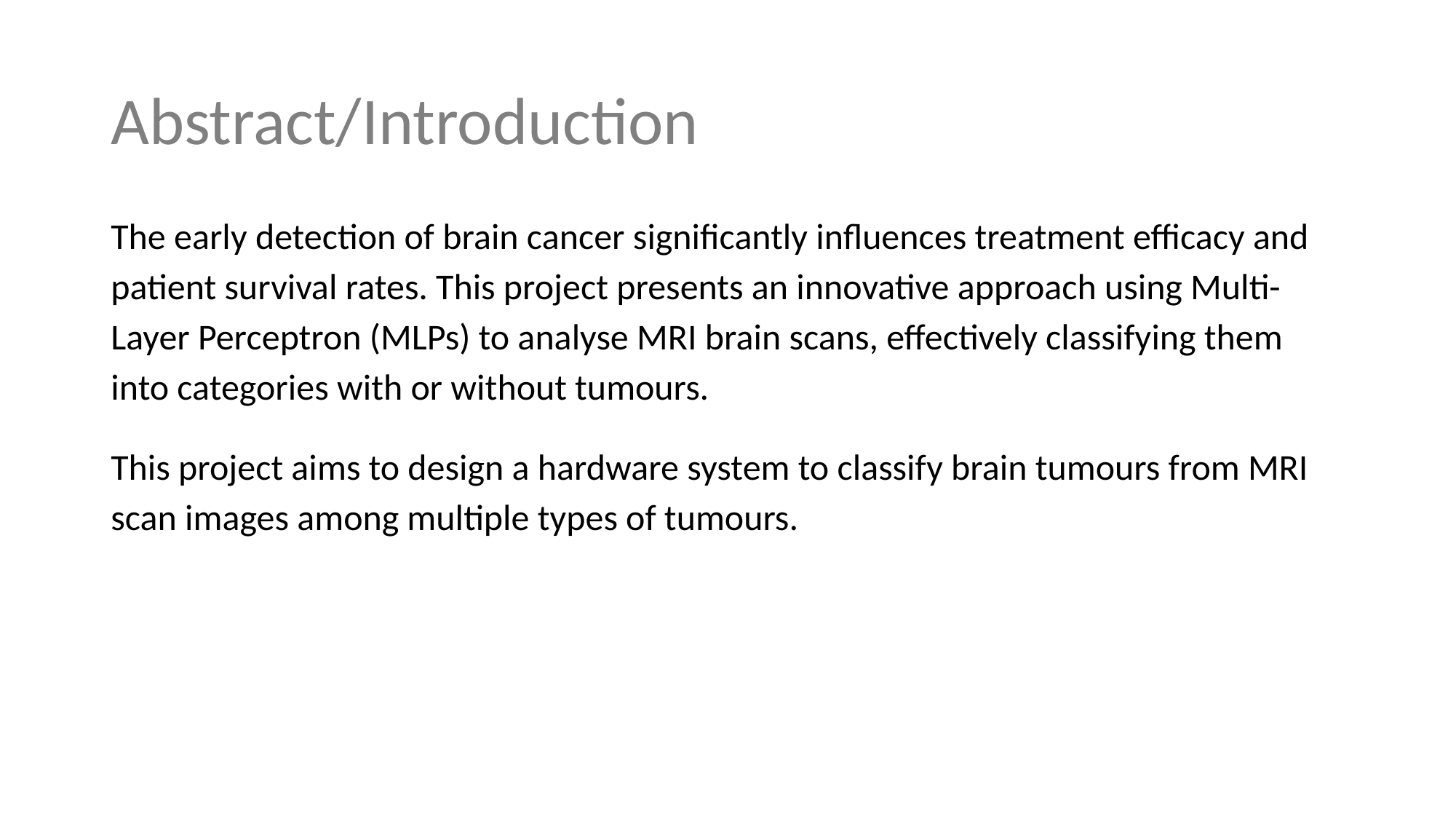

# Abstract/Introduction
The early detection of brain cancer significantly influences treatment efficacy and patient survival rates. This project presents an innovative approach using Multi-Layer Perceptron (MLPs) to analyse MRI brain scans, effectively classifying them into categories with or without tumours.
This project aims to design a hardware system to classify brain tumours from MRI scan images among multiple types of tumours.